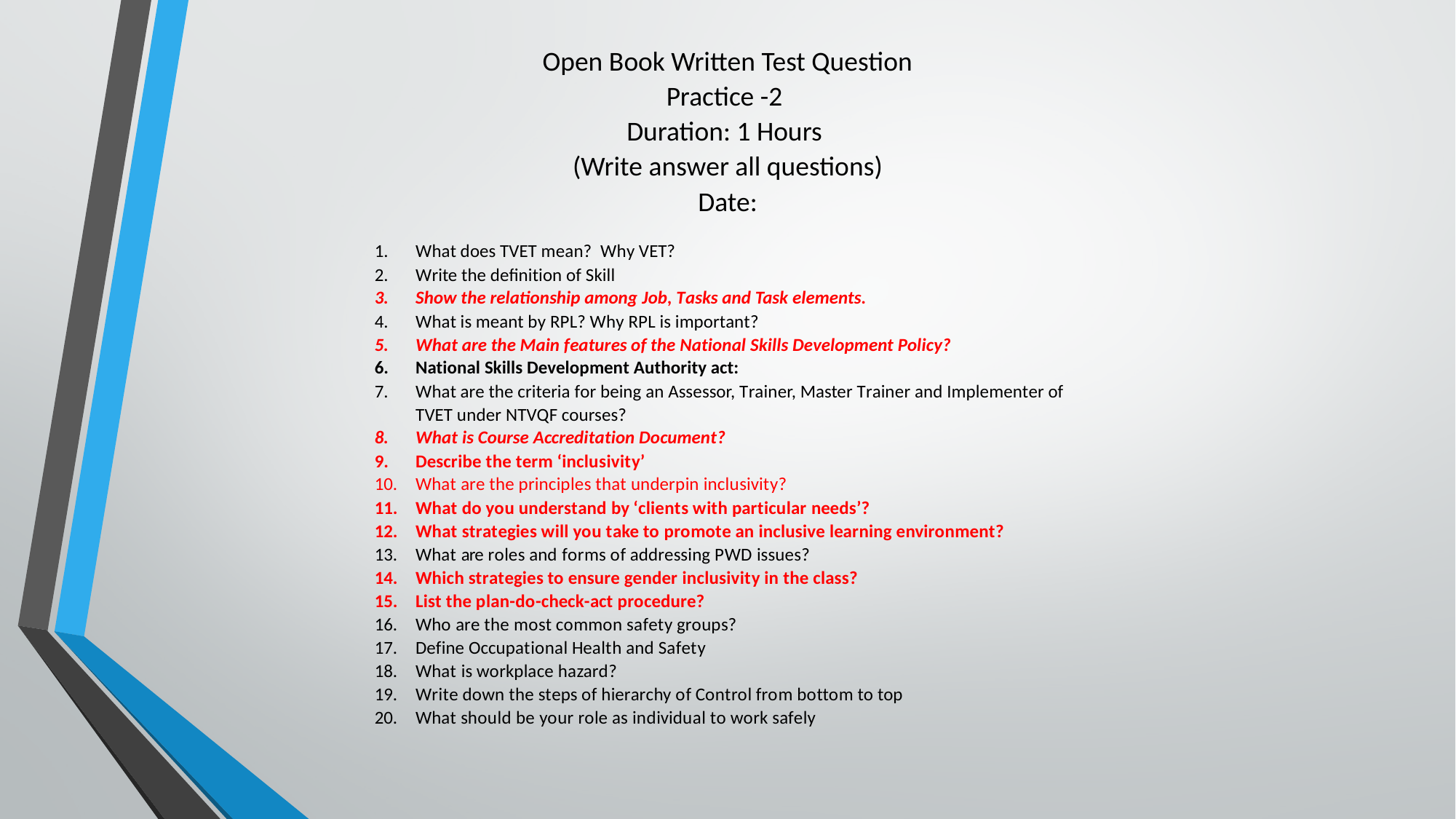

Open Book Written Test Question
Practice -2
Duration: 1 Hours
(Write answer all questions)
Date:

What does TVET mean?  Why VET?
Write the definition of Skill
Show the relationship among Job, Tasks and Task elements.
What is meant by RPL? Why RPL is important?
What are the Main features of the National Skills Development Policy?
National Skills Development Authority act:
What are the criteria for being an Assessor, Trainer, Master Trainer and Implementer of TVET under NTVQF courses?
What is Course Accreditation Document?
Describe the term ‘inclusivity’
What are the principles that underpin inclusivity?
What do you understand by ‘clients with particular needs’?
What strategies will you take to promote an inclusive learning environment?
What are roles and forms of addressing PWD issues?
Which strategies to ensure gender inclusivity in the class?
List the plan-do-check-act procedure?
Who are the most common safety groups?
Define Occupational Health and Safety
What is workplace hazard?
Write down the steps of hierarchy of Control from bottom to top
What should be your role as individual to work safely